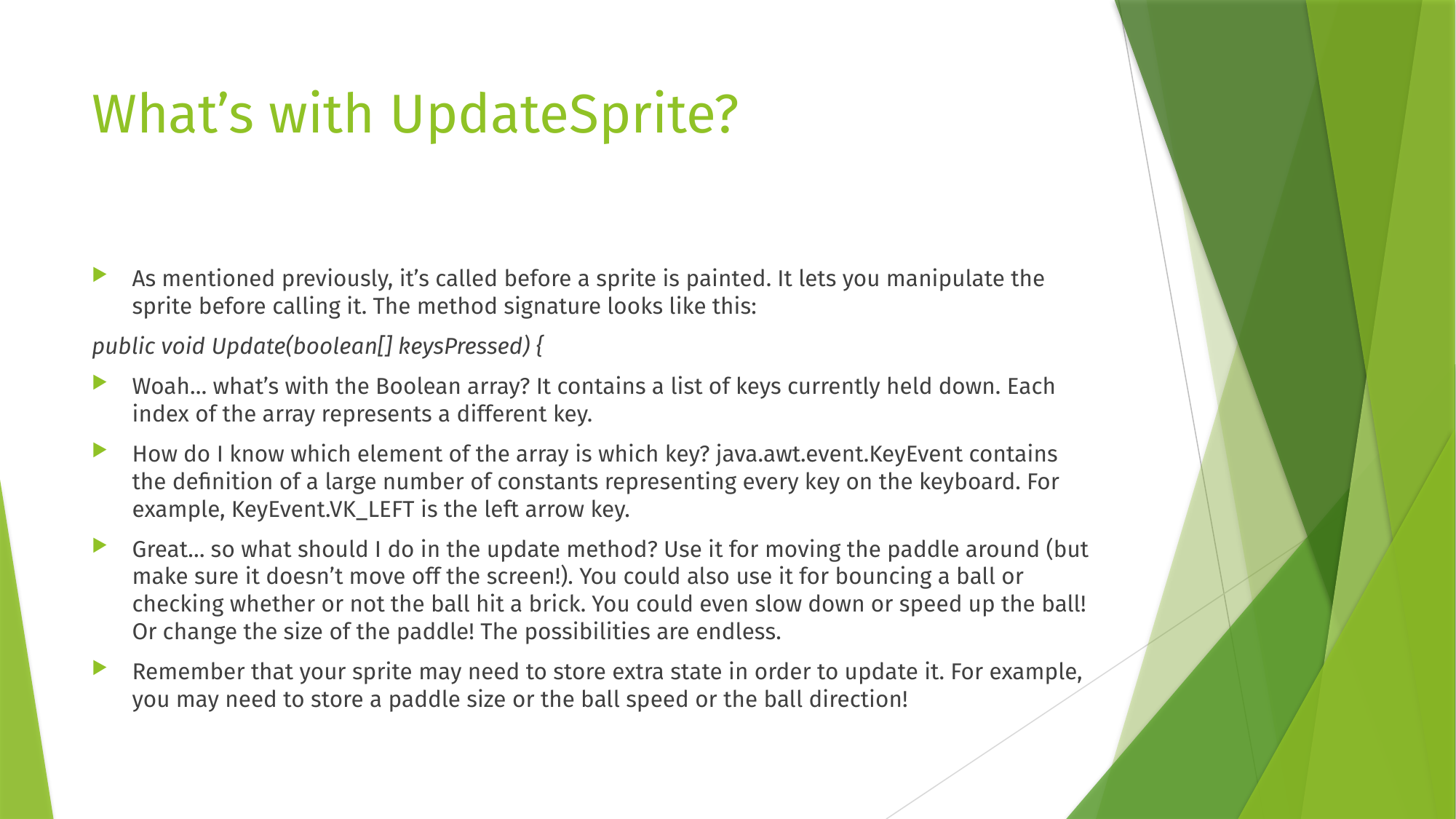

# What’s with UpdateSprite?
As mentioned previously, it’s called before a sprite is painted. It lets you manipulate the sprite before calling it. The method signature looks like this:
public void Update(boolean[] keysPressed) {
Woah… what’s with the Boolean array? It contains a list of keys currently held down. Each index of the array represents a different key.
How do I know which element of the array is which key? java.awt.event.KeyEvent contains the definition of a large number of constants representing every key on the keyboard. For example, KeyEvent.VK_LEFT is the left arrow key.
Great… so what should I do in the update method? Use it for moving the paddle around (but make sure it doesn’t move off the screen!). You could also use it for bouncing a ball or checking whether or not the ball hit a brick. You could even slow down or speed up the ball! Or change the size of the paddle! The possibilities are endless.
Remember that your sprite may need to store extra state in order to update it. For example, you may need to store a paddle size or the ball speed or the ball direction!